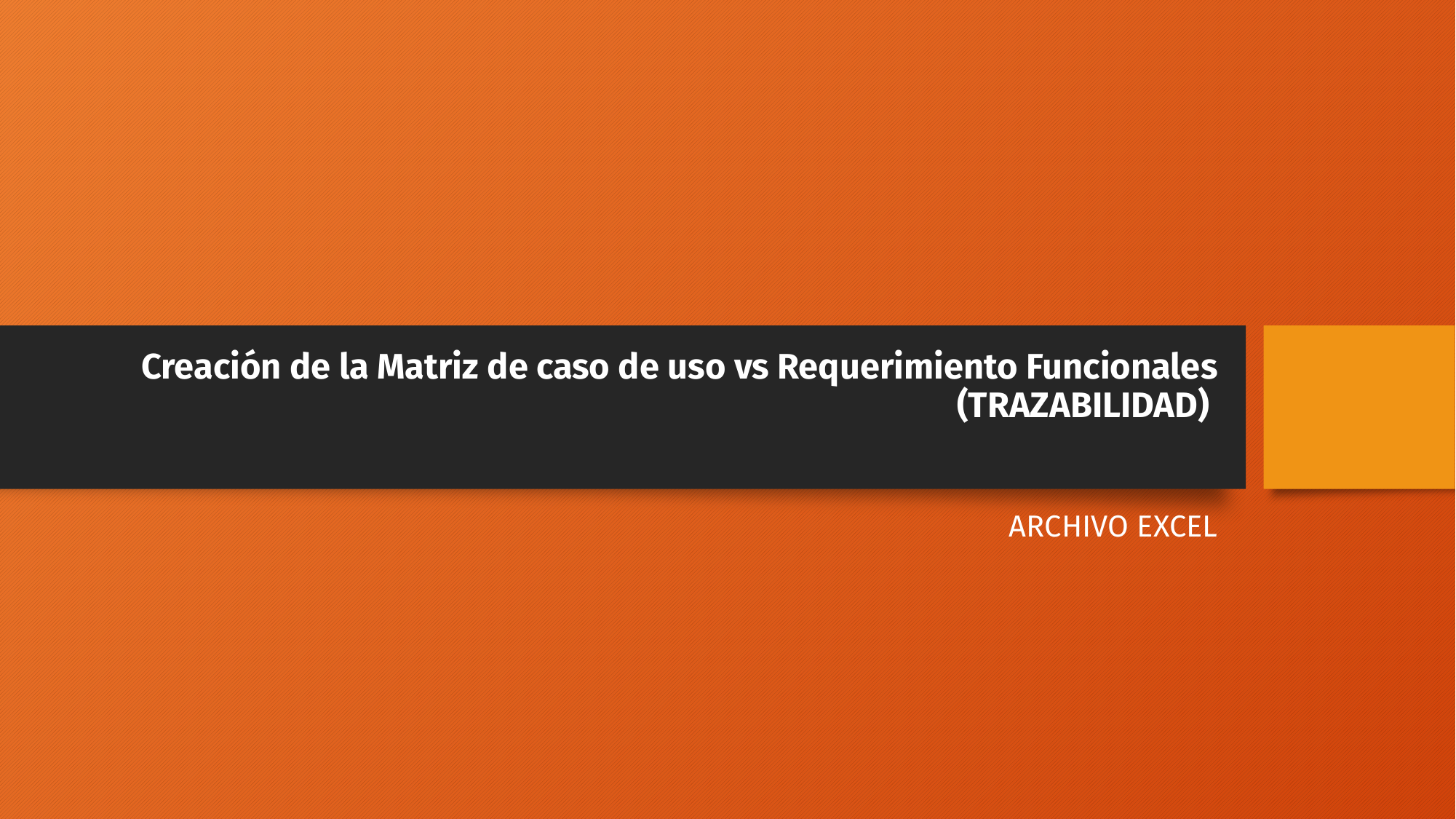

# Creación de la Matriz de caso de uso vs Requerimiento Funcionales (TRAZABILIDAD)
ARCHIVO EXCEL